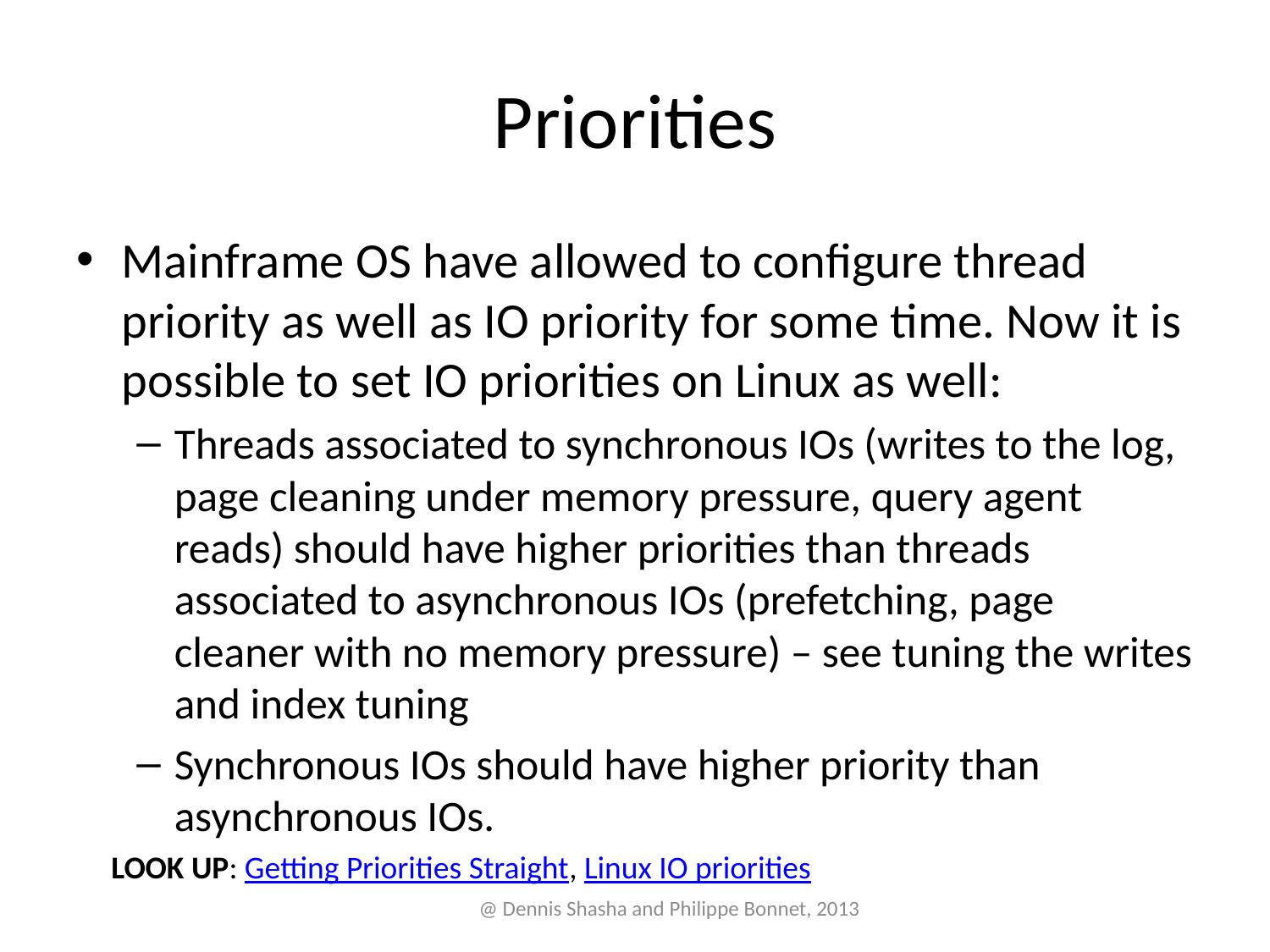

# Priorities
Mainframe OS have allowed to configure thread priority as well as IO priority for some time. Now it is possible to set IO priorities on Linux as well:
Threads associated to synchronous IOs (writes to the log, page cleaning under memory pressure, query agent reads) should have higher priorities than threads associated to asynchronous IOs (prefetching, page cleaner with no memory pressure) – see tuning the writes and index tuning
Synchronous IOs should have higher priority than asynchronous IOs.
LOOK UP: Getting Priorities Straight, Linux IO priorities
@ Dennis Shasha and Philippe Bonnet, 2013